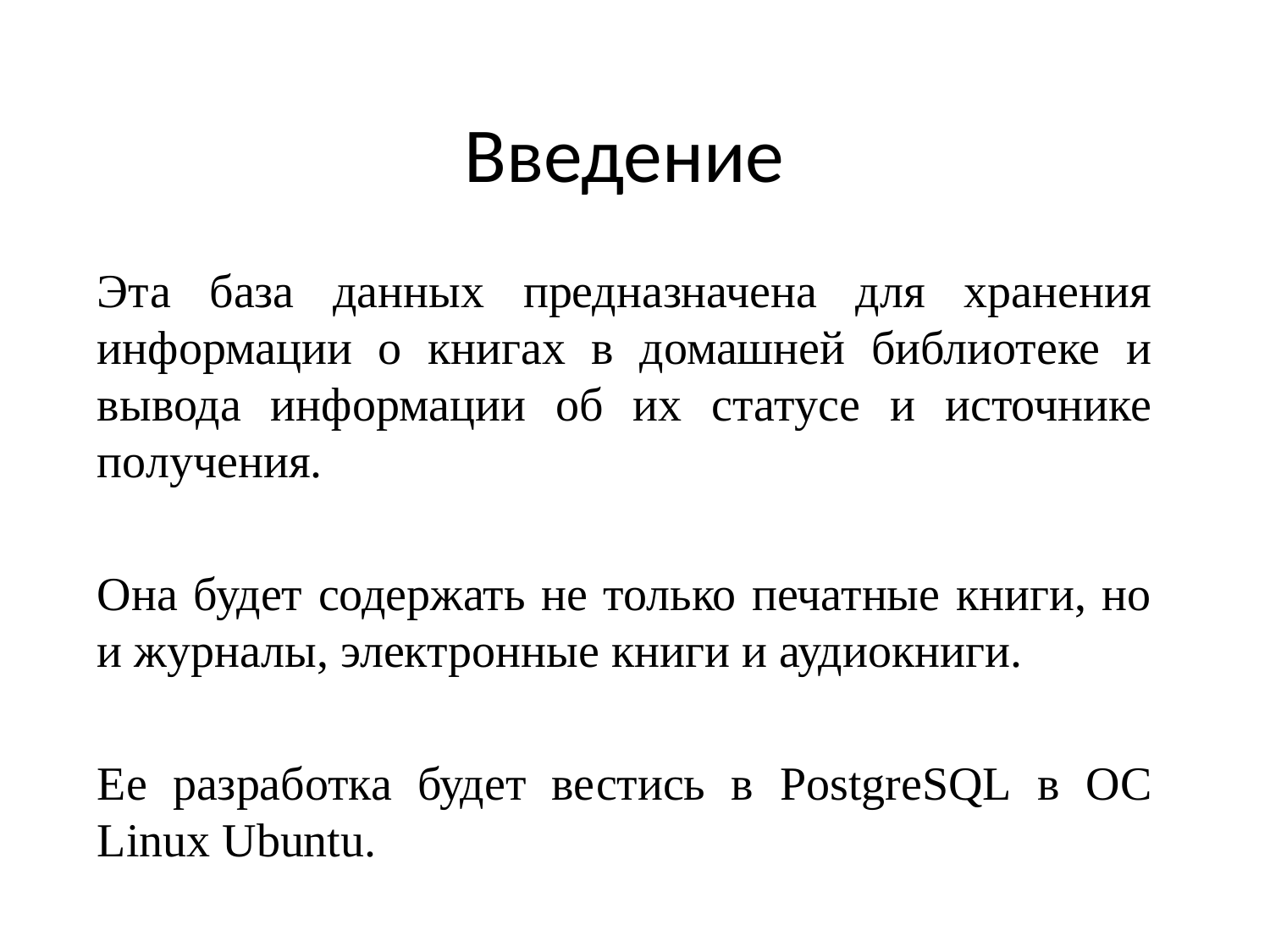

Введение
Эта база данных предназначена для хранения информации о книгах в домашней библиотеке и вывода информации об их статусе и источнике получения.

Она будет содержать не только печатные книги, но и журналы, электронные книги и аудиокниги.

Ее разработка будет вестись в PostgreSQL в ОС Linux Ubuntu.